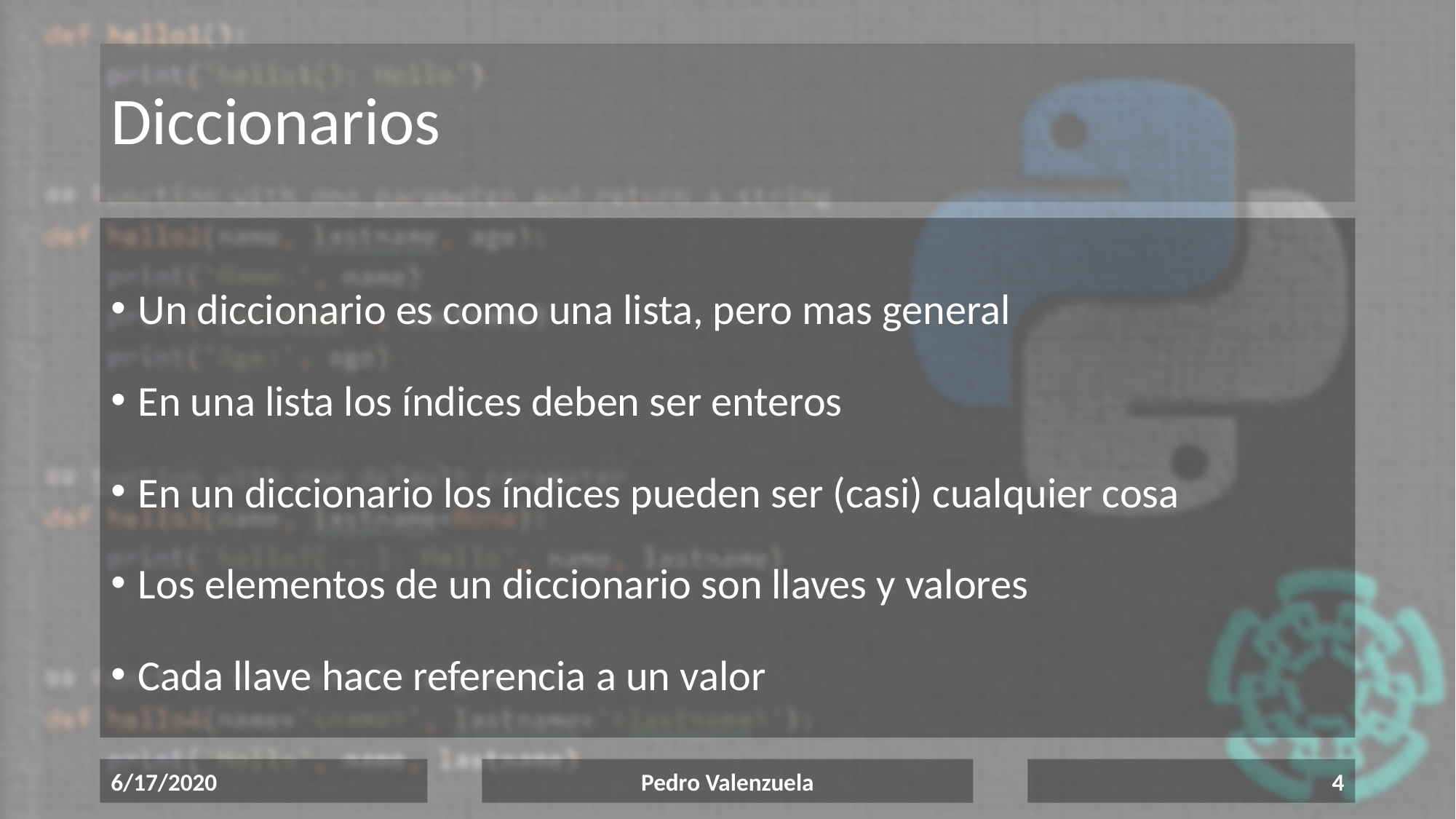

# Diccionarios
Un diccionario es como una lista, pero mas general
En una lista los índices deben ser enteros
En un diccionario los índices pueden ser (casi) cualquier cosa
Los elementos de un diccionario son llaves y valores
Cada llave hace referencia a un valor
6/17/2020
Pedro Valenzuela
4